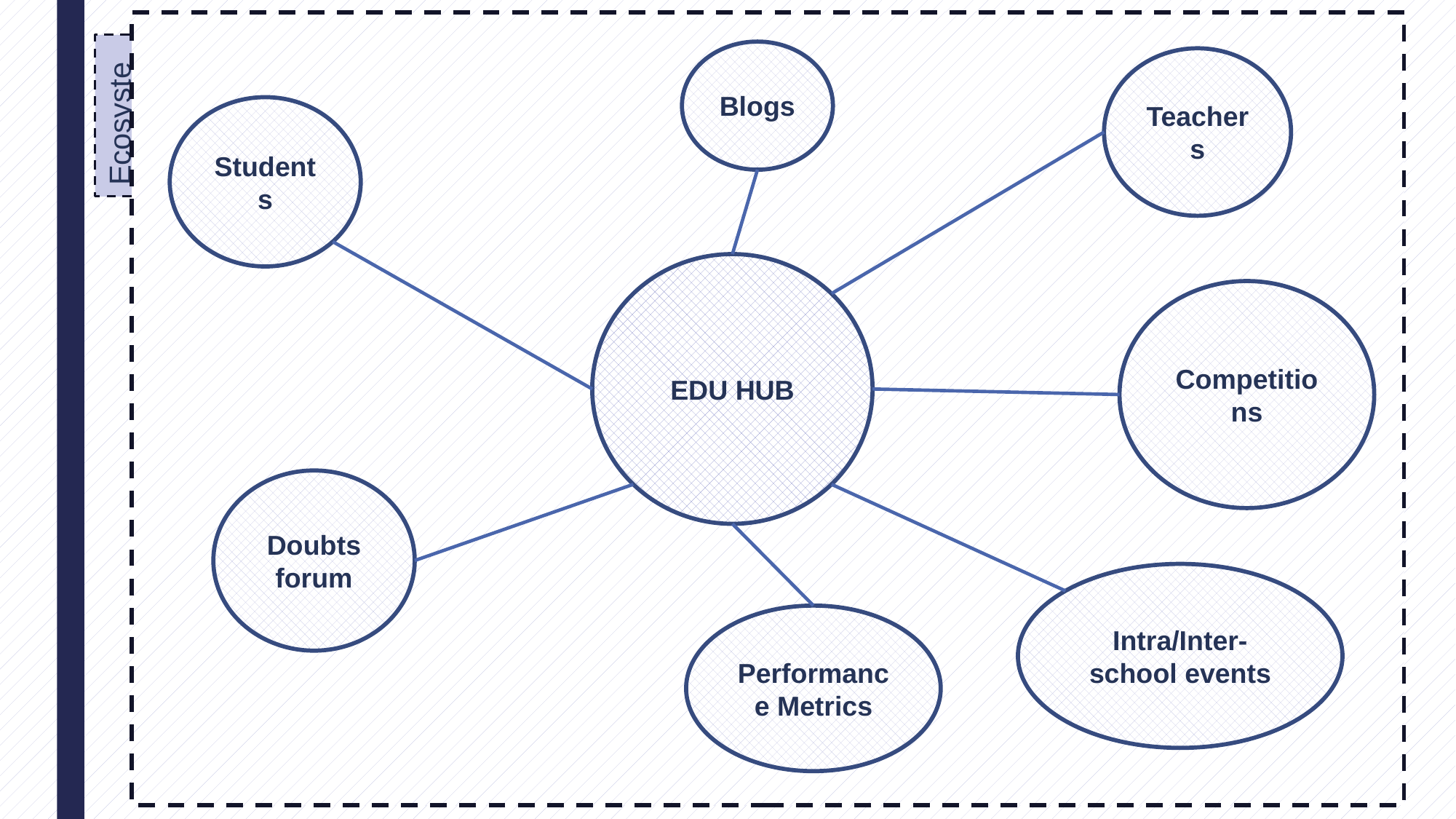

Blogs
Teachers
Ecosystem
Students
EDU HUB
Competitions
Doubts forum
Intra/Inter-school events
Performance Metrics